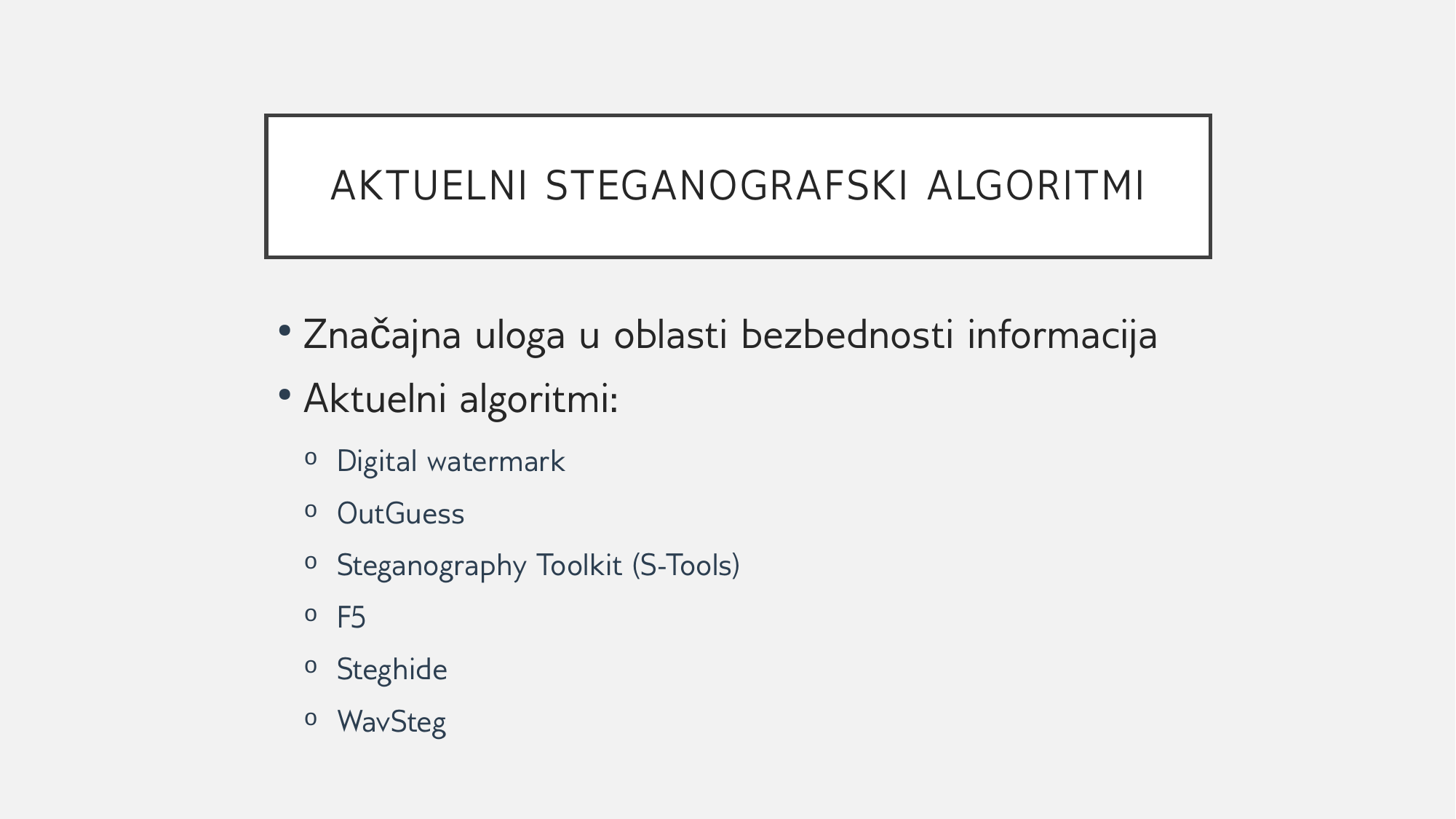

# Aktuelni steganografski algoritmi
Značajna uloga u oblasti bezbednosti informacija
Aktuelni algoritmi:
Digital watermark
OutGuess
Steganography Toolkit (S-Tools)
F5
Steghide
WavSteg